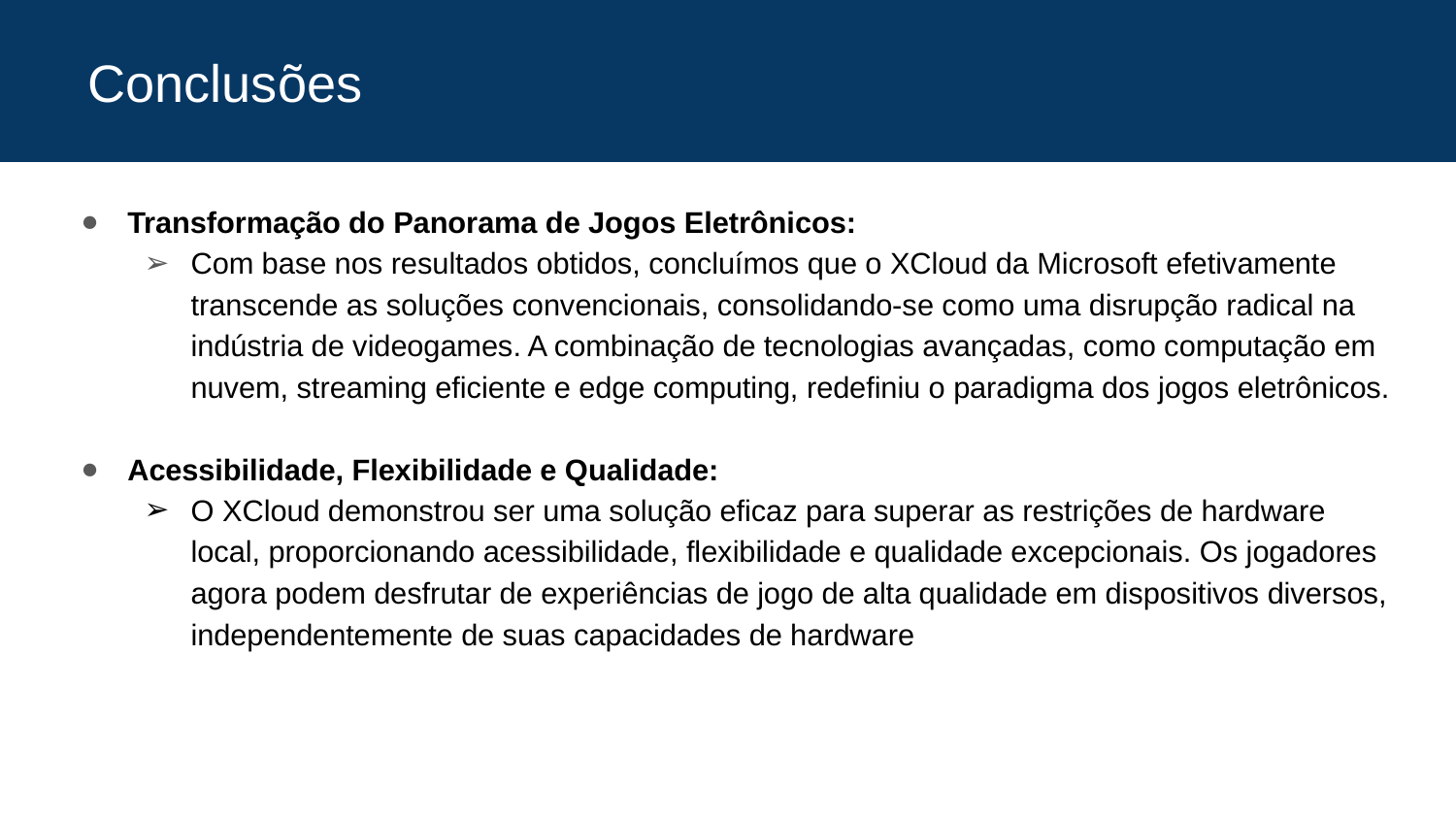

# Conclusões
Transformação do Panorama de Jogos Eletrônicos:
Com base nos resultados obtidos, concluímos que o XCloud da Microsoft efetivamente transcende as soluções convencionais, consolidando-se como uma disrupção radical na indústria de videogames. A combinação de tecnologias avançadas, como computação em nuvem, streaming eficiente e edge computing, redefiniu o paradigma dos jogos eletrônicos.

Acessibilidade, Flexibilidade e Qualidade:
O XCloud demonstrou ser uma solução eficaz para superar as restrições de hardware local, proporcionando acessibilidade, flexibilidade e qualidade excepcionais. Os jogadores agora podem desfrutar de experiências de jogo de alta qualidade em dispositivos diversos, independentemente de suas capacidades de hardware